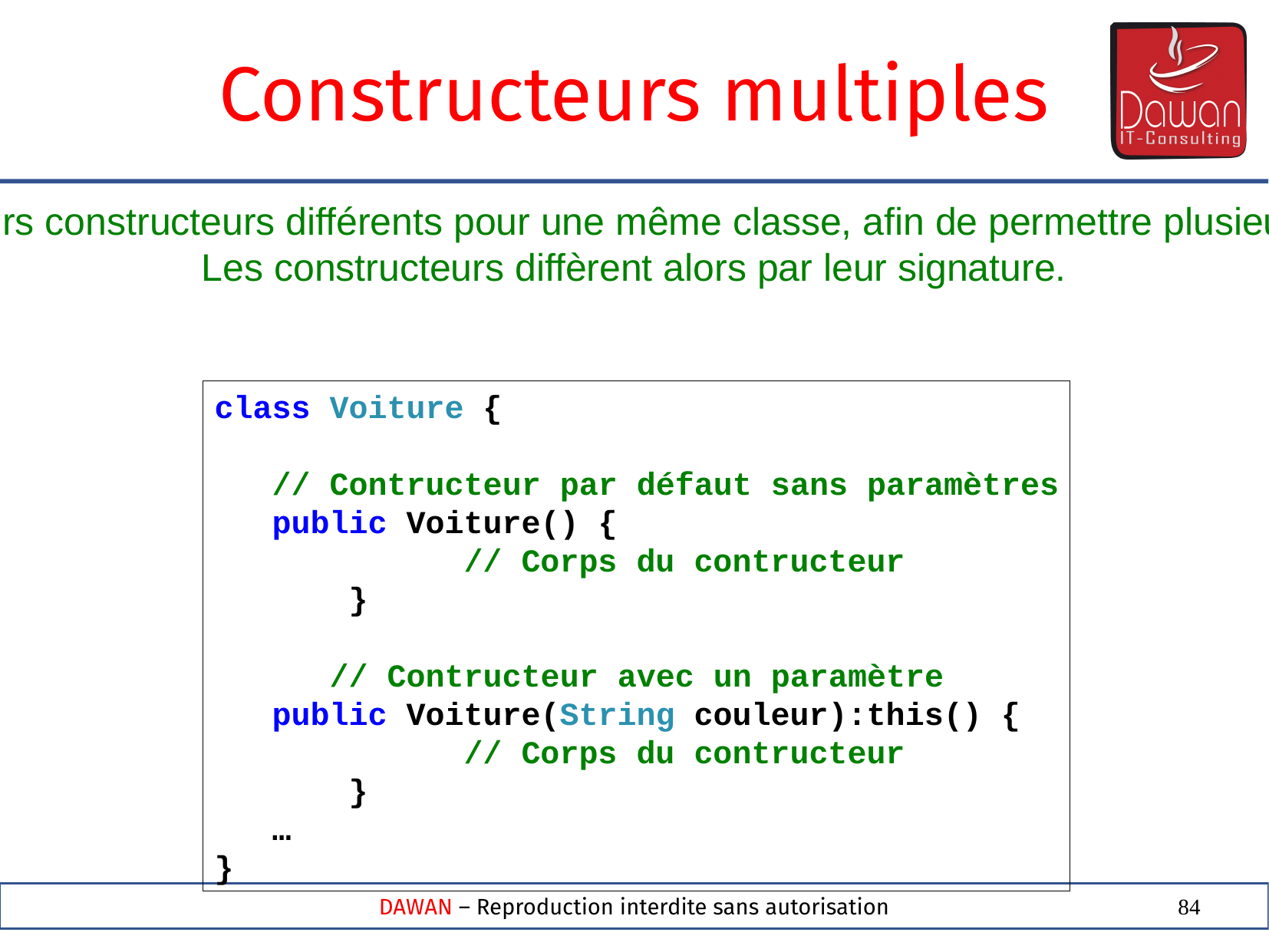

Constructeurs multiples
Il est possible de déclarer plusieurs constructeurs différents pour une même classe, afin de permettre plusieurs manières d'initialiser un objet.
Les constructeurs diffèrent alors par leur signature.
class Voiture {

   // Contructeur par défaut sans paramètres
   public Voiture() {
		 // Corps du contructeur
	 }

	// Contructeur avec un paramètre
   public Voiture(String couleur):this() {
		 // Corps du contructeur
	 }
   …
}
84